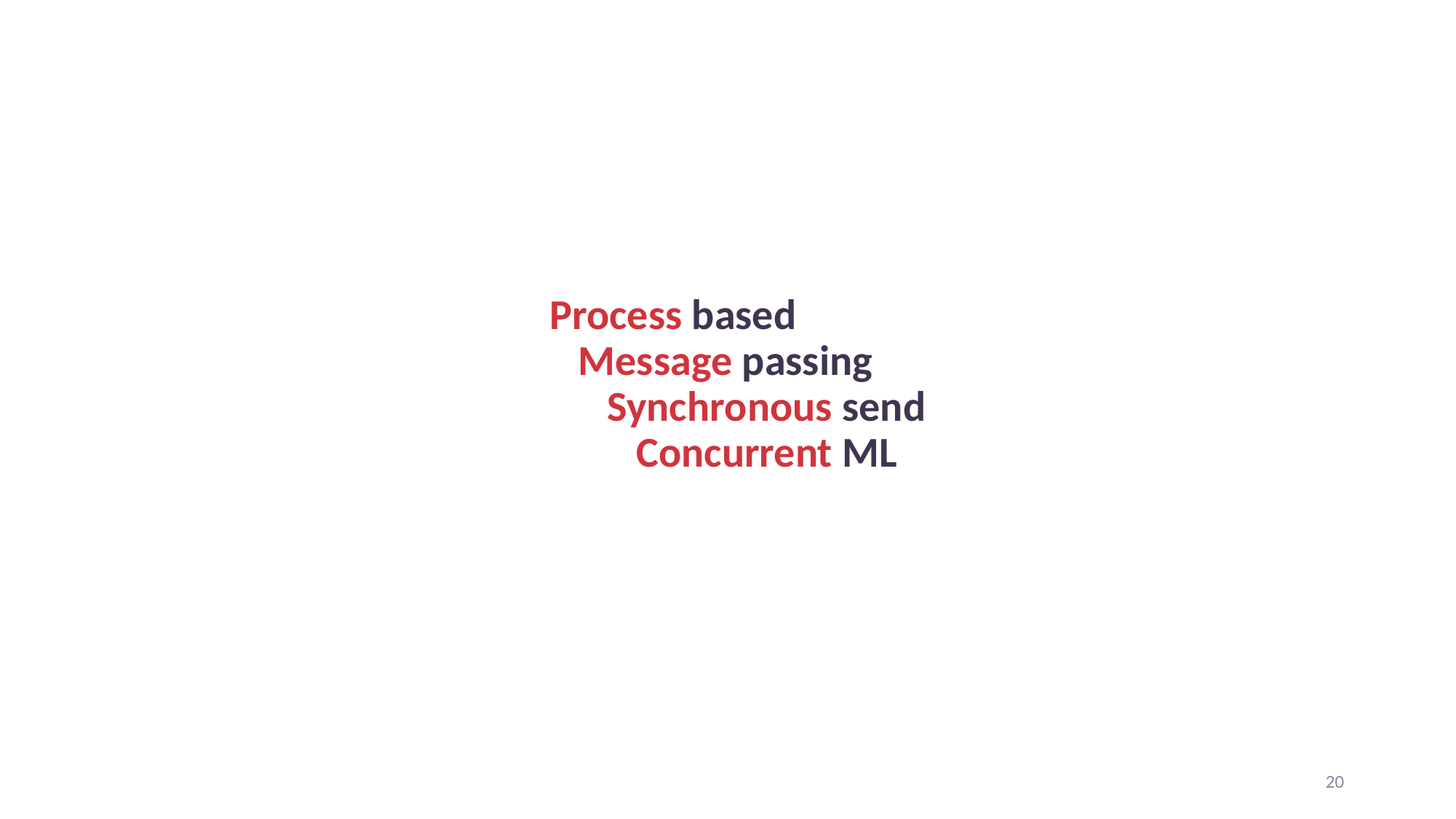

#
Process based
   Message passing
      Synchronous send
         Concurrent ML

20